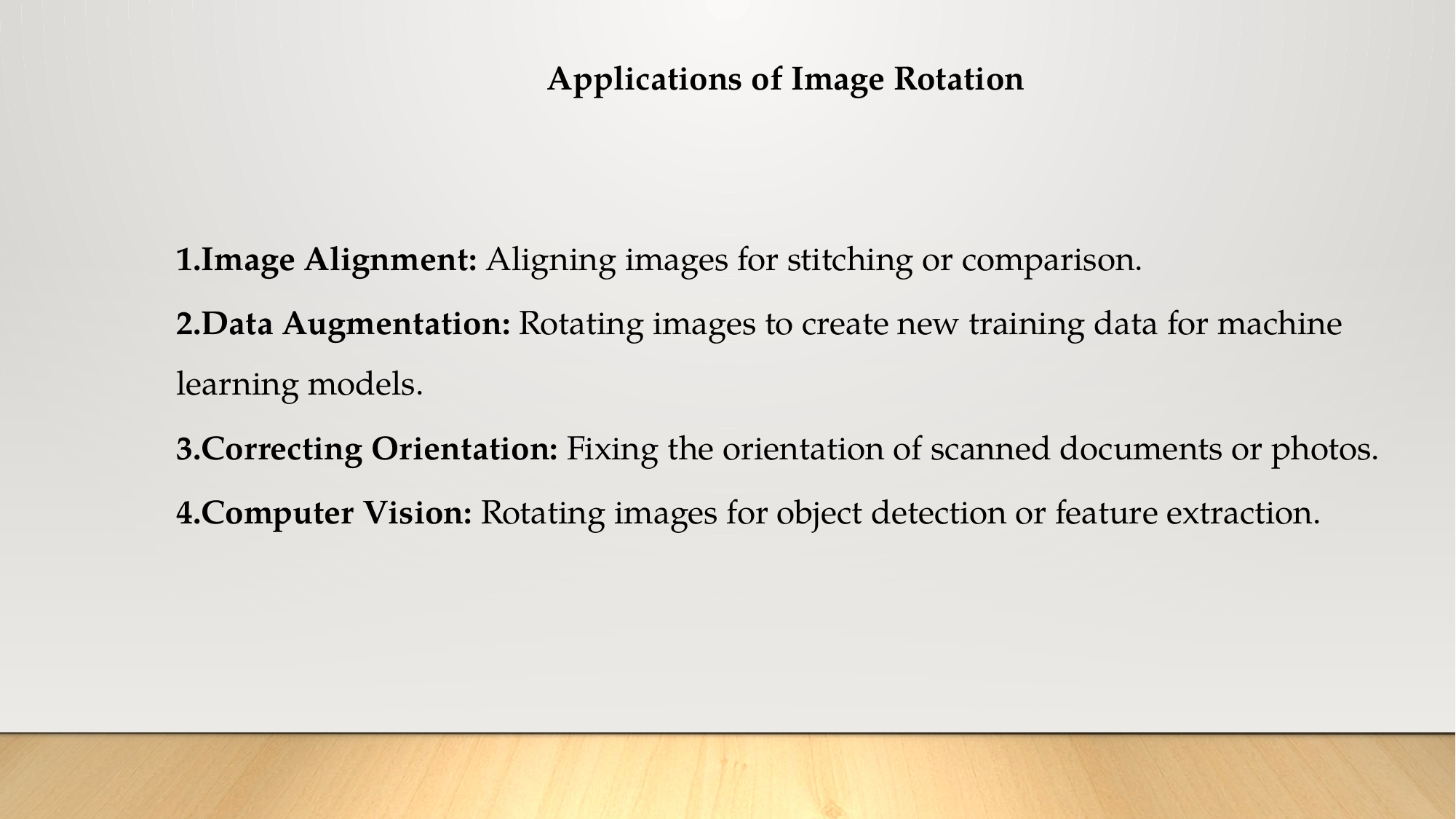

Applications of Image Rotation

Image Alignment: Aligning images for stitching or comparison.
Data Augmentation: Rotating images to create new training data for machine learning models.
Correcting Orientation: Fixing the orientation of scanned documents or photos.
Computer Vision: Rotating images for object detection or feature extraction.